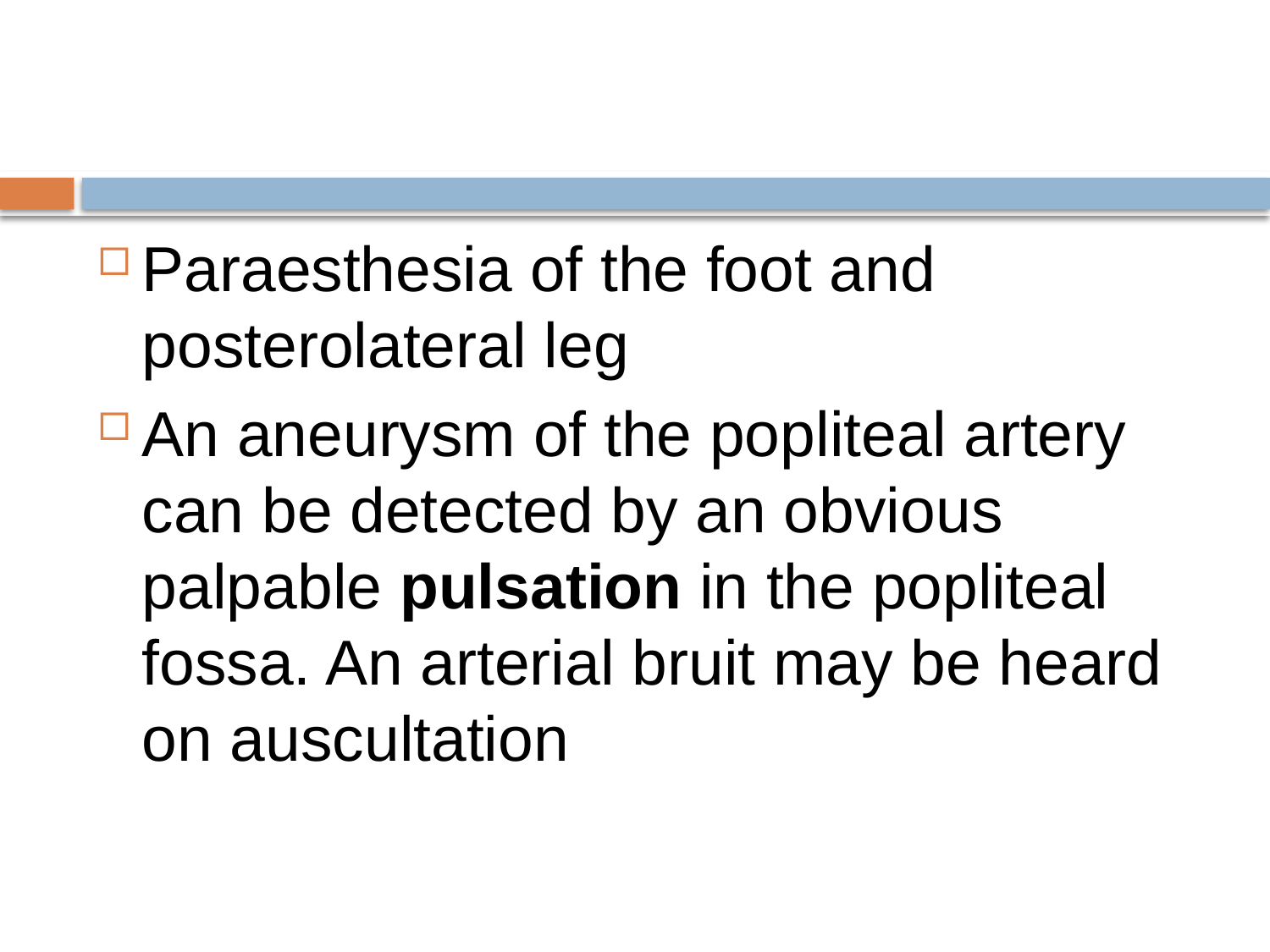

#
Paraesthesia of the foot and posterolateral leg
An aneurysm of the popliteal artery can be detected by an obvious palpable pulsation in the popliteal fossa. An arterial bruit may be heard on auscultation